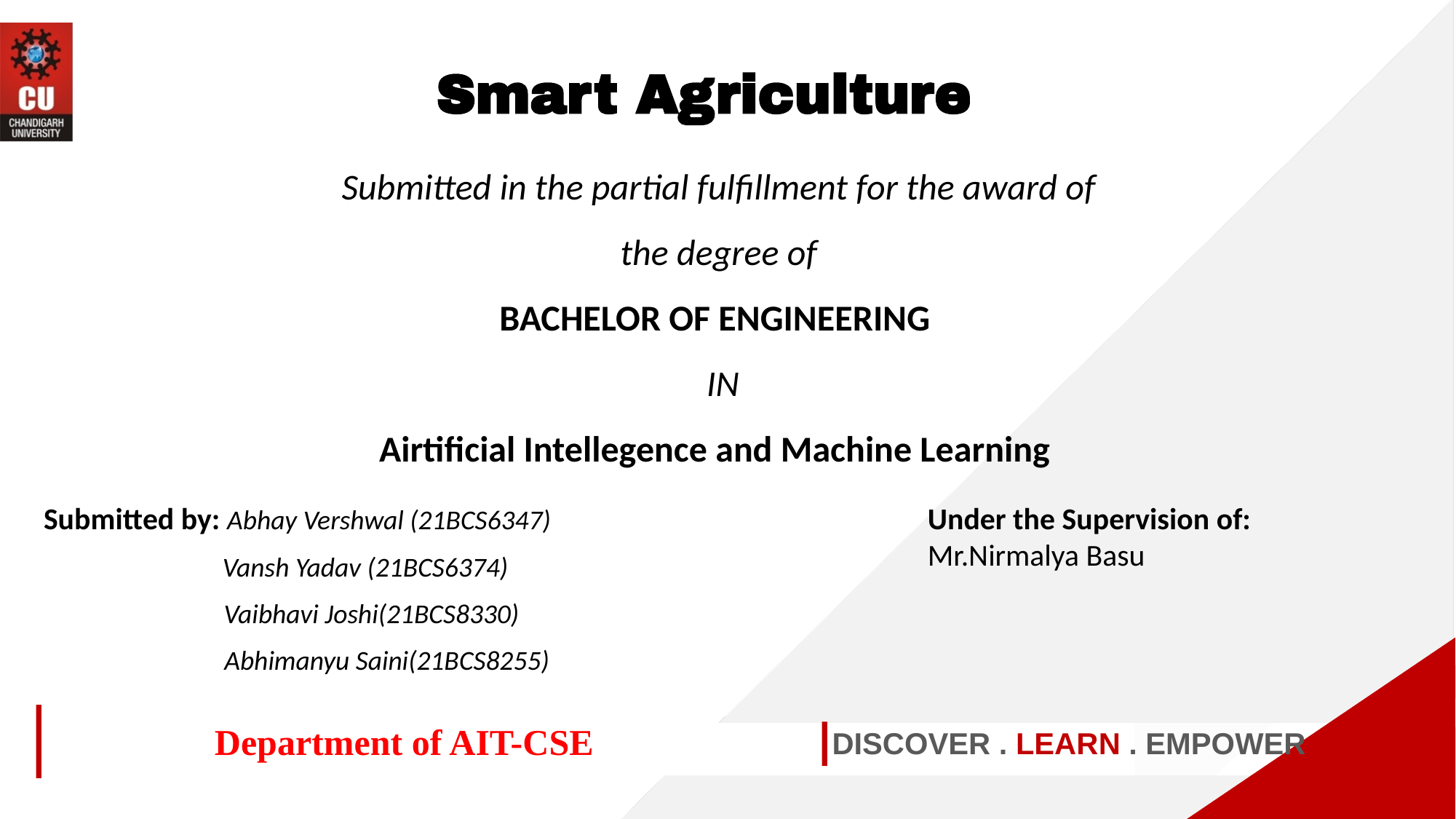

Smart Agriculture
Submitted in the partial fulfillment for the award of the degree of
BACHELOR OF ENGINEERING
 IN
Airtificial Intellegence and Machine Learning
Submitted by: Abhay Vershwal (21BCS6347)
                      Vansh Yadav (21BCS6374)
                        Vaibhavi Joshi(21BCS8330)
                             Abhimanyu Saini(21BCS8255)

Under the Supervision of:
Mr.Nirmalya Basu

Department of AIT-CSE
DISCOVER . LEARN . EMPOWER

1